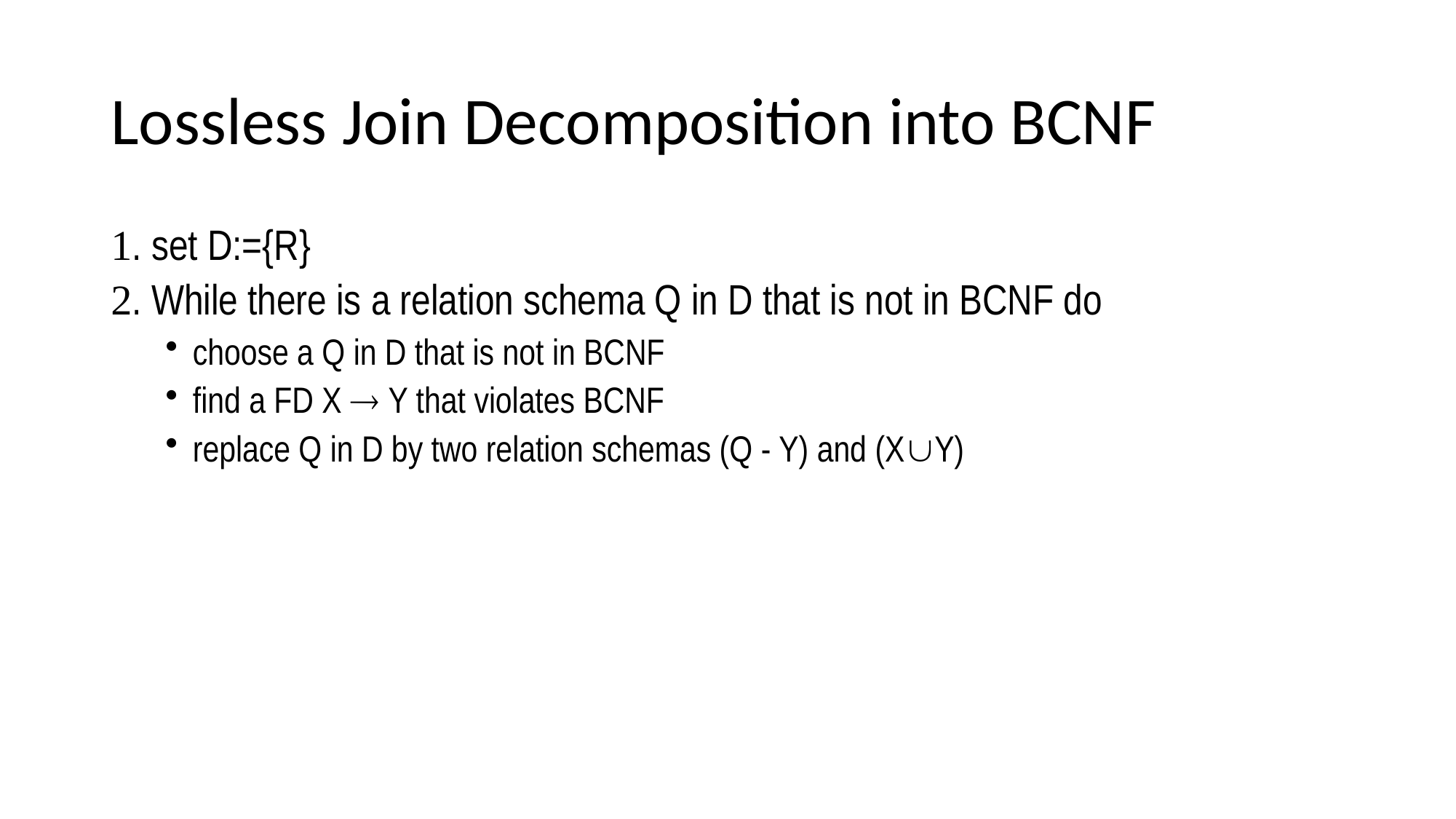

# Lossless Join Decomposition into BCNF
1. set D:={R}
2. While there is a relation schema Q in D that is not in BCNF do
choose a Q in D that is not in BCNF
find a FD X → Y that violates BCNF
replace Q in D by two relation schemas (Q - Y) and (X∪Y)